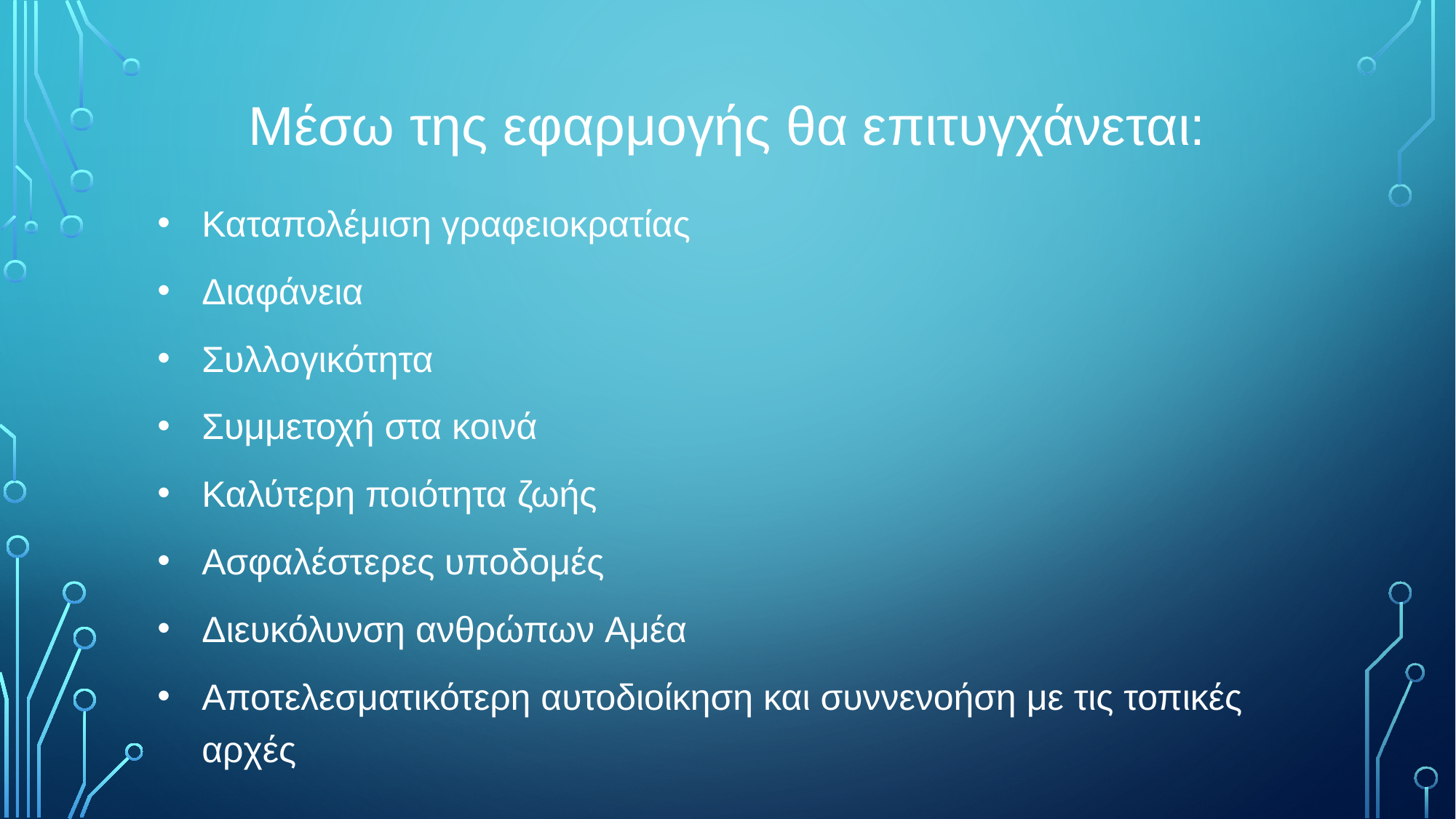

# Μέσω της εφαρμογής θα επιτυγχάνεται:
Καταπολέμιση γραφειοκρατίας
Διαφάνεια
Συλλογικότητα
Συμμετοχή στα κοινά
Καλύτερη ποιότητα ζωής
Ασφαλέστερες υποδομές
Διευκόλυνση ανθρώπων Αμέα
Αποτελεσματικότερη αυτοδιοίκηση και συννενοήση με τις τοπικές αρχές